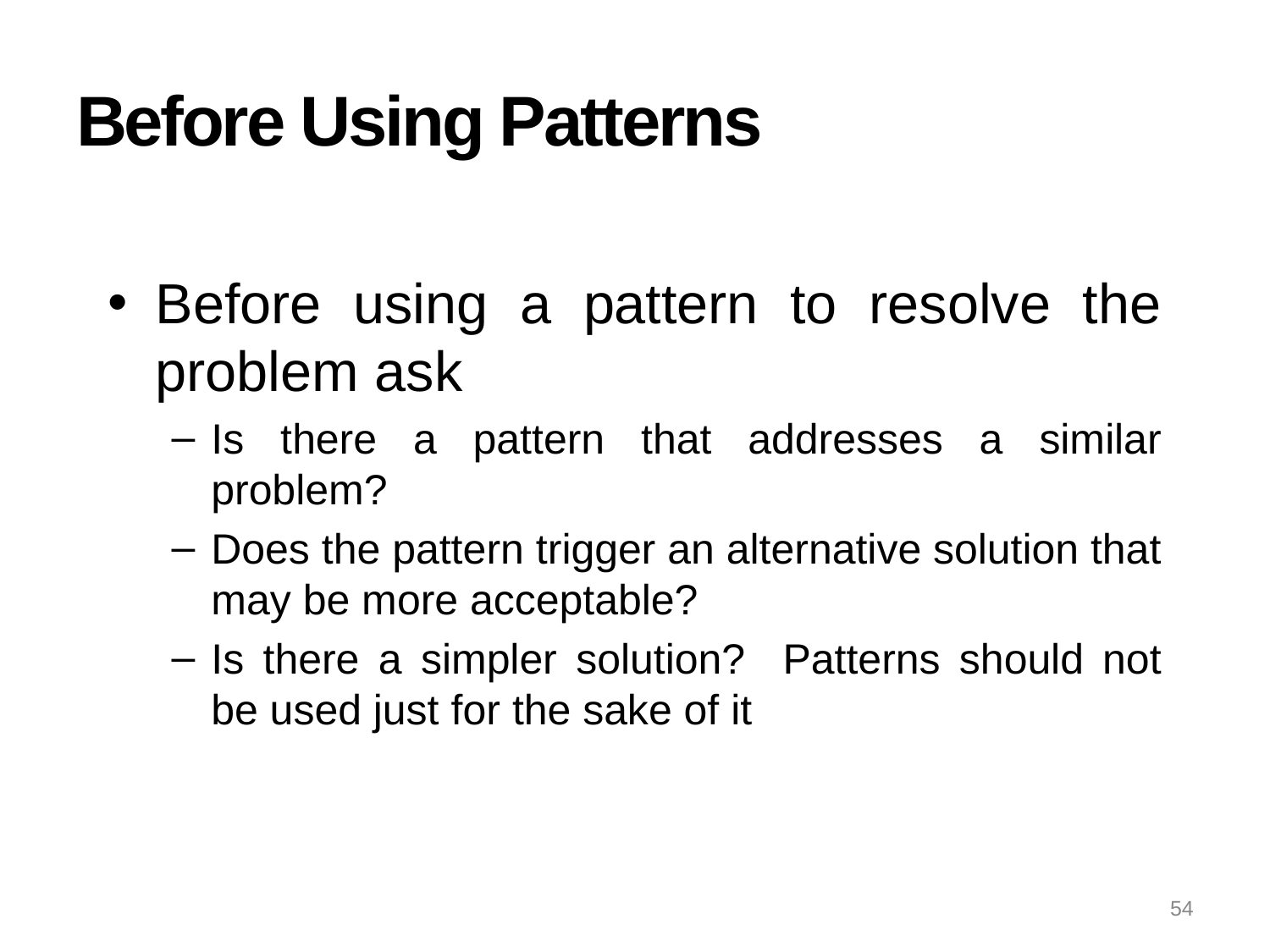

# Before Using Patterns
Before using a pattern to resolve the problem ask
Is there a pattern that addresses a similar problem?
Does the pattern trigger an alternative solution that may be more acceptable?
Is there a simpler solution?  Patterns should not be used just for the sake of it

54